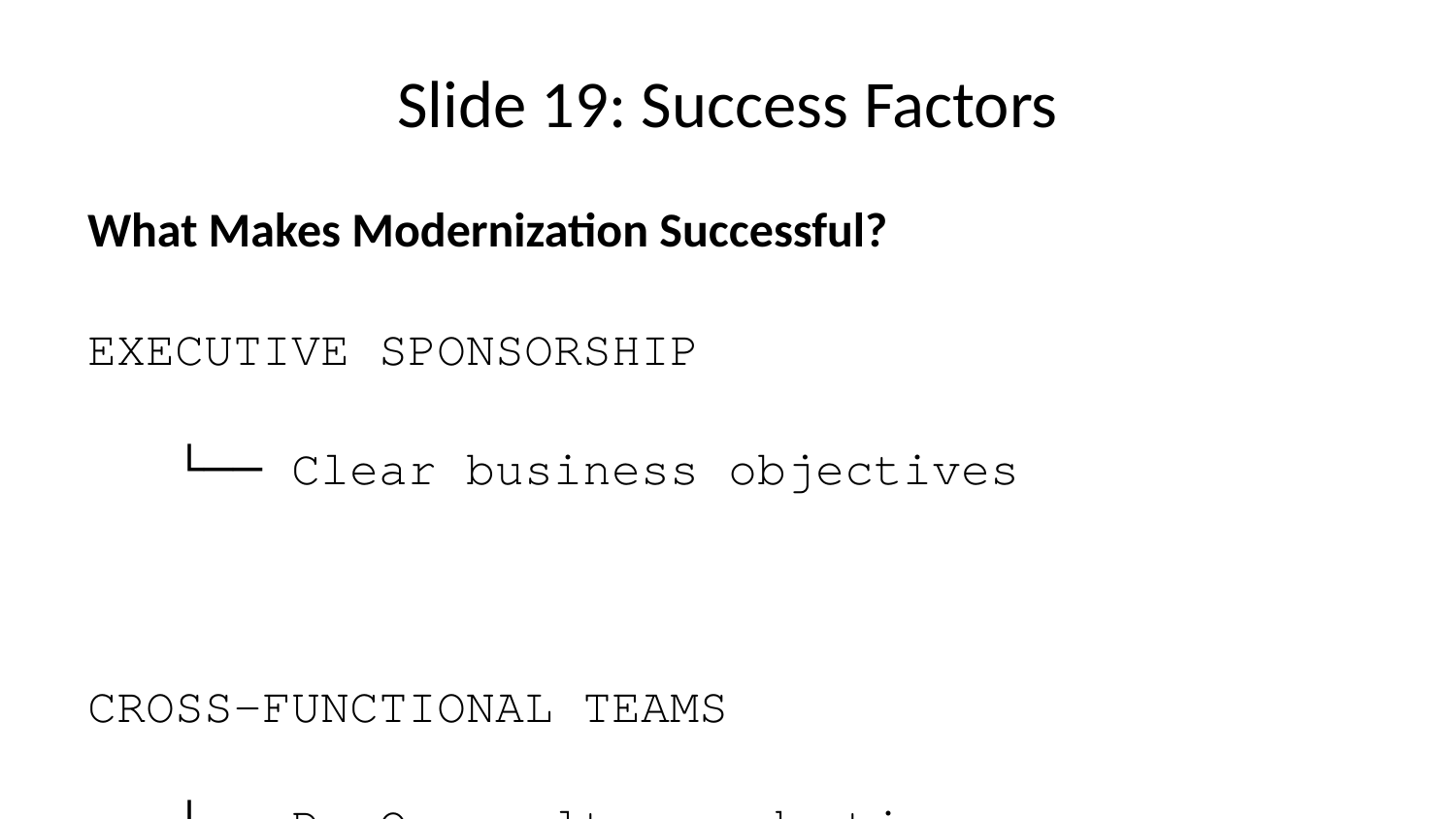

# Slide 19: Success Factors
What Makes Modernization Successful?
EXECUTIVE SPONSORSHIP
   └── Clear business objectives

CROSS-FUNCTIONAL TEAMS
   └── DevOps culture adoption

RIGHT TOOLS & PLATFORMS
   └── AI-powered assessment

MEASURE EVERYTHING
   └── ROI tracking & optimisation

SKILLS DEVELOPMENT
   └── Cloud-native expertise